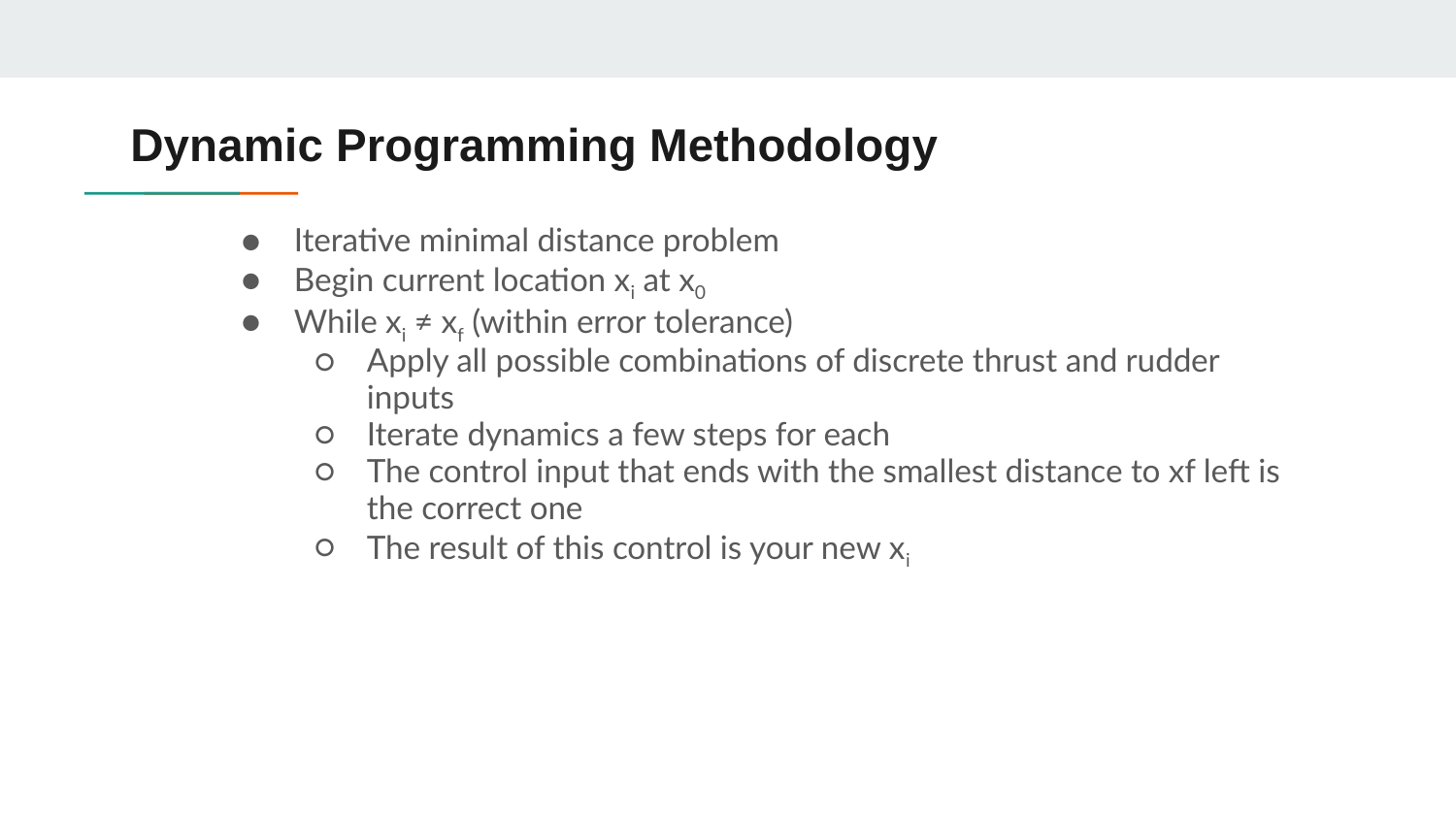

# Dynamic Programming Methodology
Iterative minimal distance problem
Begin current location xi at x0
While xi ≠ xf (within error tolerance)
Apply all possible combinations of discrete thrust and rudder inputs
Iterate dynamics a few steps for each
The control input that ends with the smallest distance to xf left is the correct one
The result of this control is your new xi